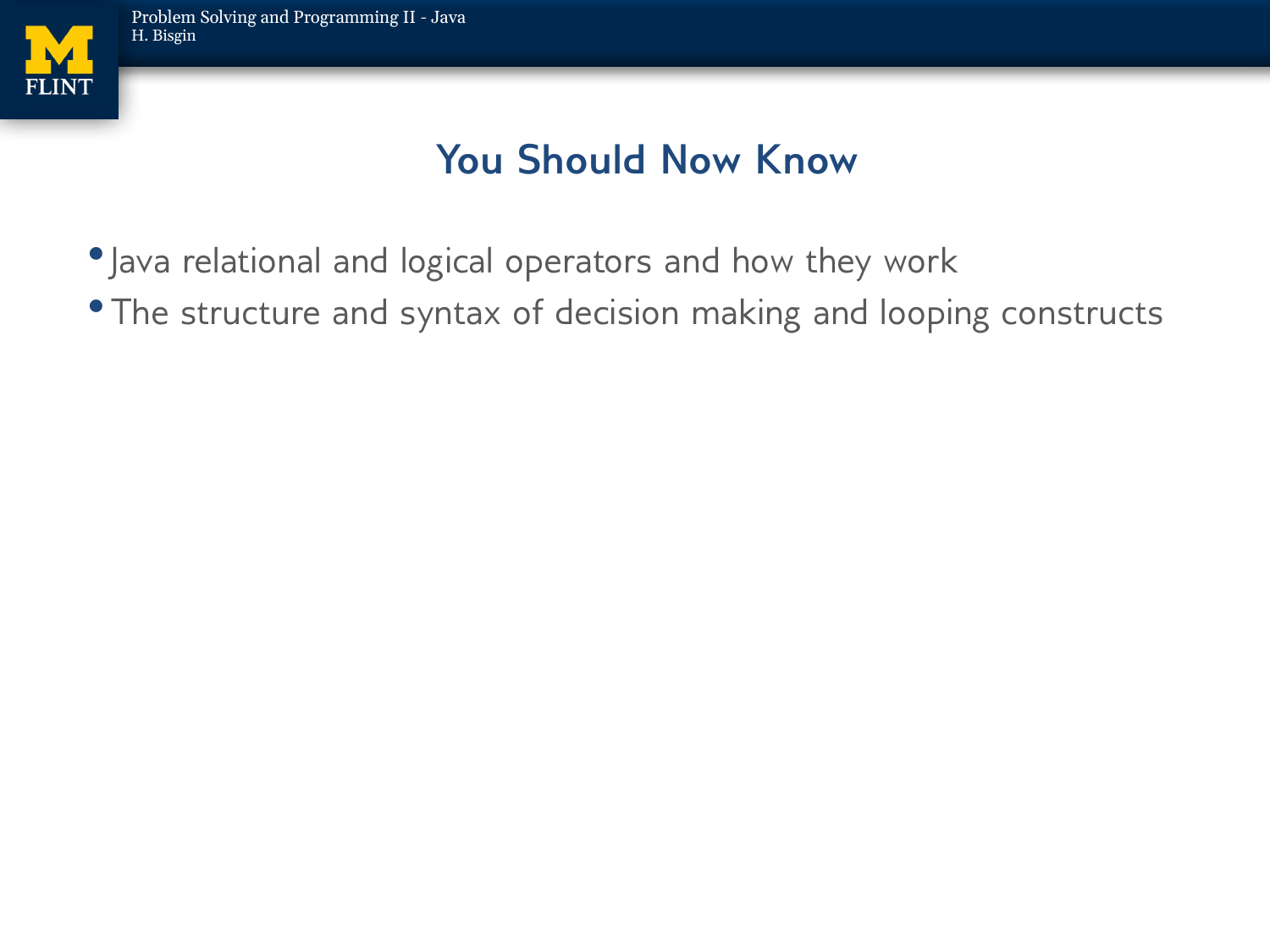

# You Should Now Know
Java relational and logical operators and how they work
The structure and syntax of decision making and looping constructs